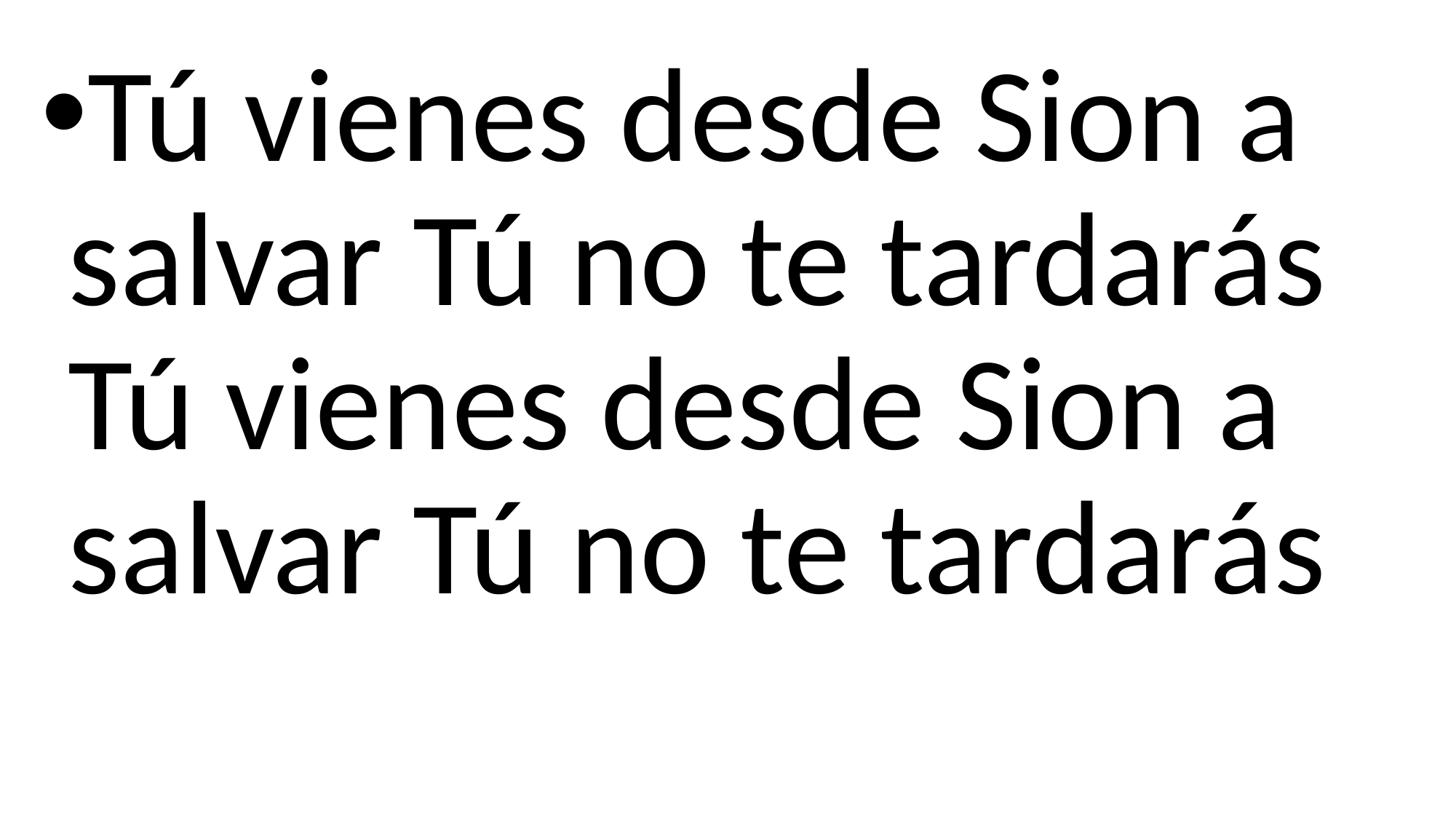

Tú vienes desde Sion a salvar Tú no te tardarás Tú vienes desde Sion a salvar Tú no te tardarás